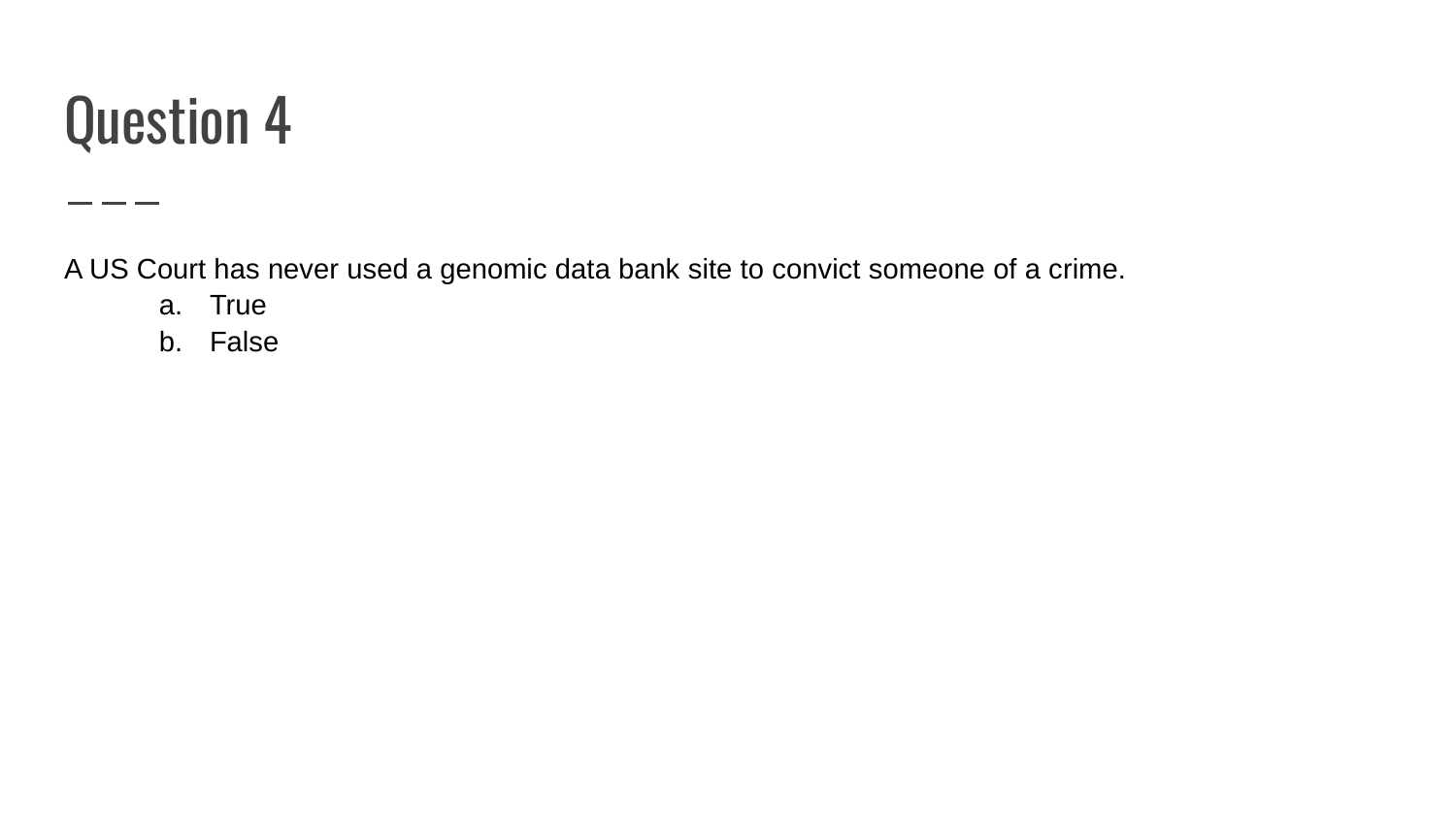

# Question 4
A US Court has never used a genomic data bank site to convict someone of a crime.
True
False